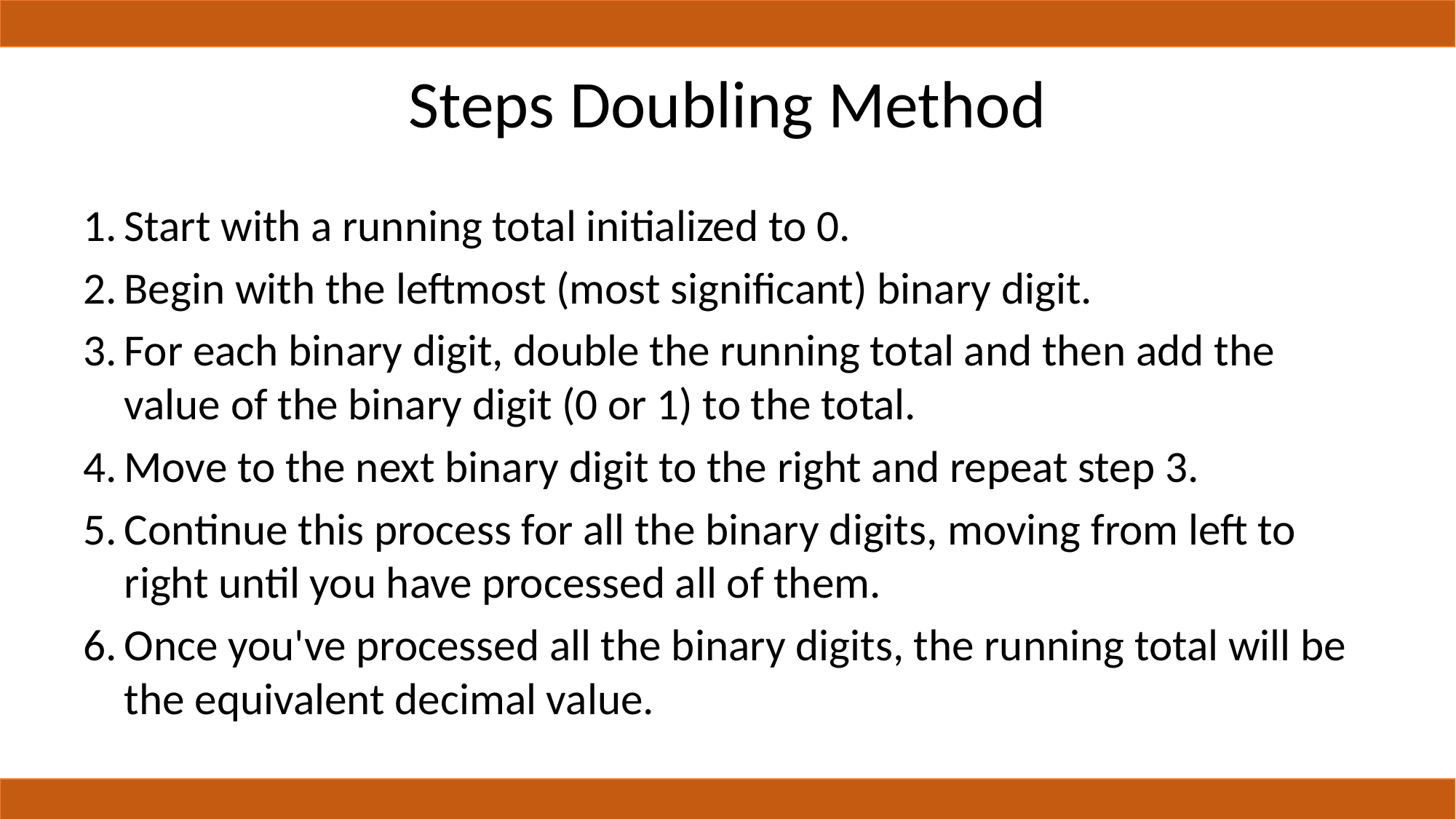

# Steps Doubling Method
Start with a running total initialized to 0.
Begin with the leftmost (most significant) binary digit.
For each binary digit, double the running total and then add the value of the binary digit (0 or 1) to the total.
Move to the next binary digit to the right and repeat step 3.
Continue this process for all the binary digits, moving from left to right until you have processed all of them.
Once you've processed all the binary digits, the running total will be the equivalent decimal value.